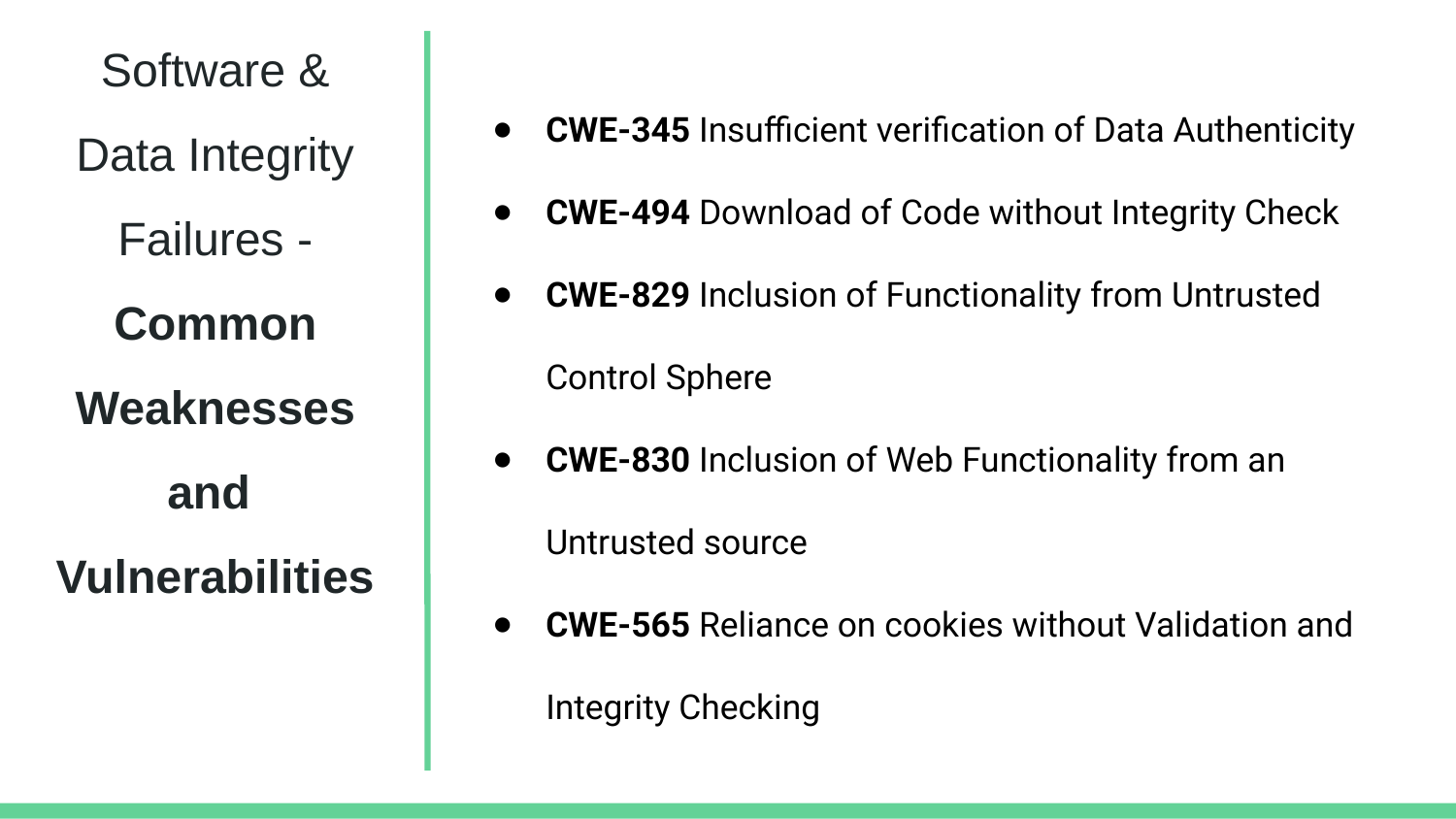

# Software & Data Integrity Failures - Common Weaknesses and  Vulnerabilities

CWE-345 Insufficient verification of Data Authenticity
CWE-494 Download of Code without Integrity Check
CWE-829 Inclusion of Functionality from Untrusted Control Sphere
CWE-830 Inclusion of Web Functionality from an Untrusted source
CWE-565 Reliance on cookies without Validation and Integrity Checking